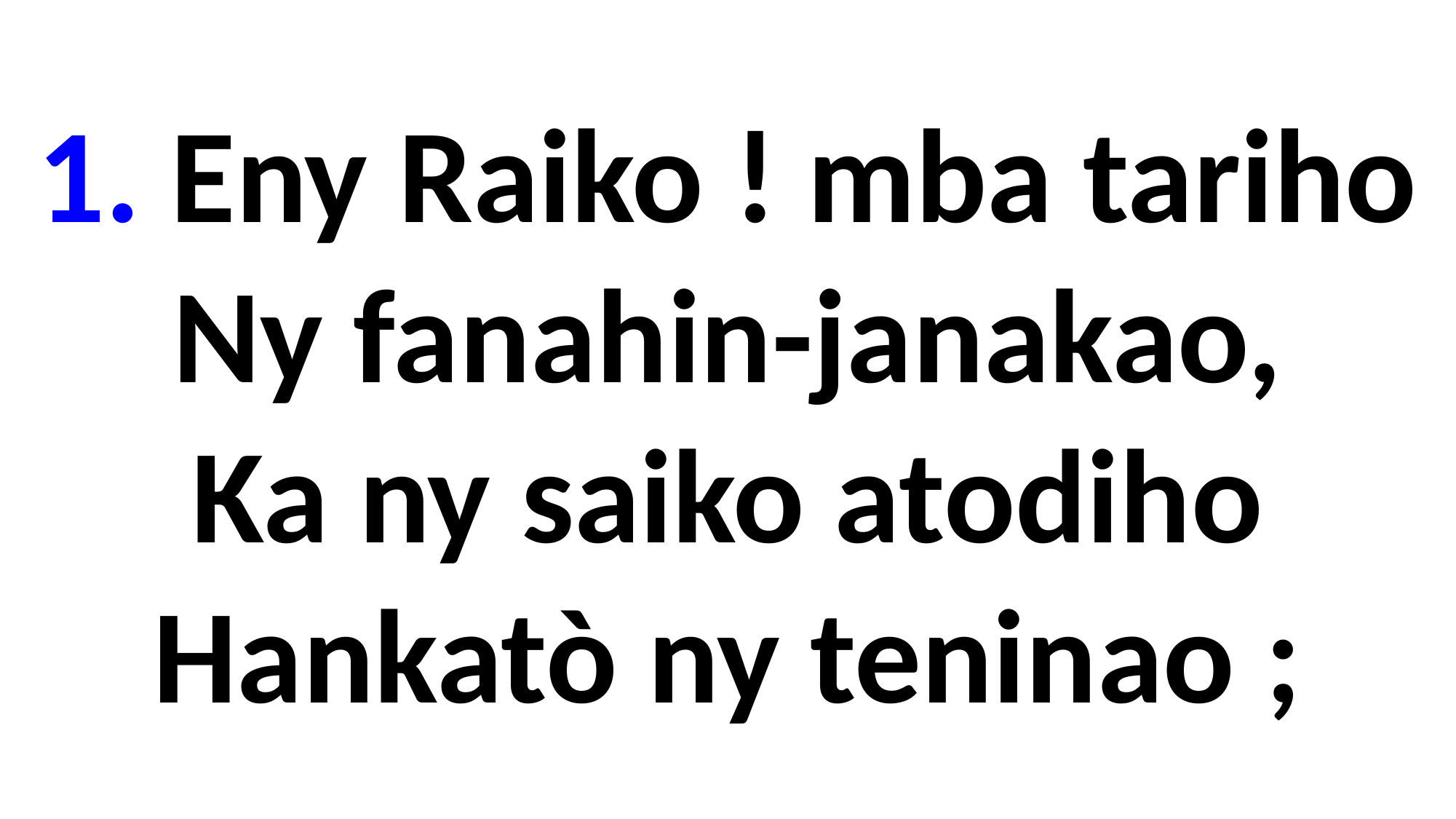

1. Eny Raiko ! mba tariho
Ny fanahin-janakao,
Ka ny saiko atodiho
Hankatò ny teninao ;